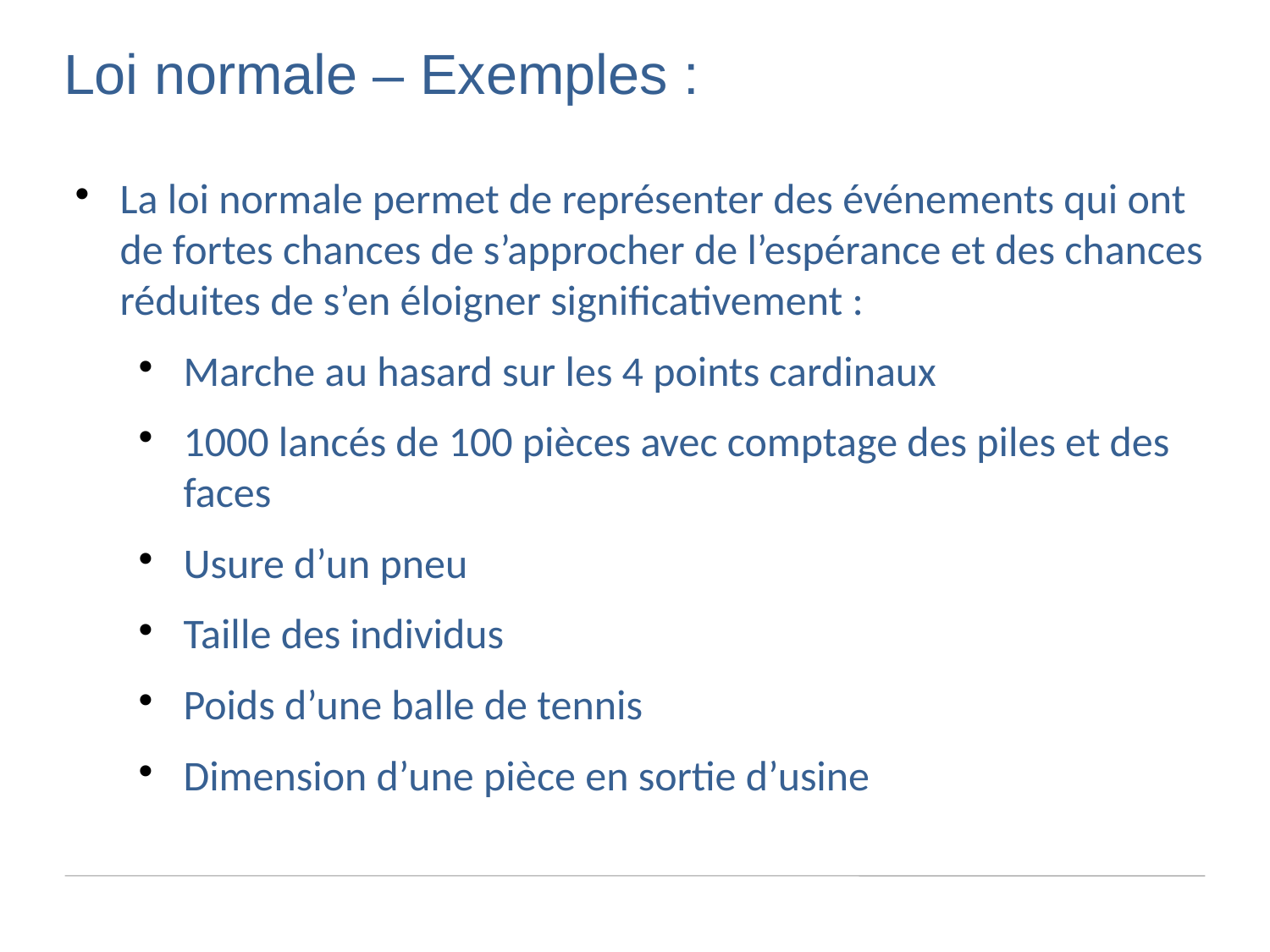

Loi normale – Exemples :
La loi normale permet de représenter des événements qui ont de fortes chances de s’approcher de l’espérance et des chances réduites de s’en éloigner significativement :
Marche au hasard sur les 4 points cardinaux
1000 lancés de 100 pièces avec comptage des piles et des faces
Usure d’un pneu
Taille des individus
Poids d’une balle de tennis
Dimension d’une pièce en sortie d’usine